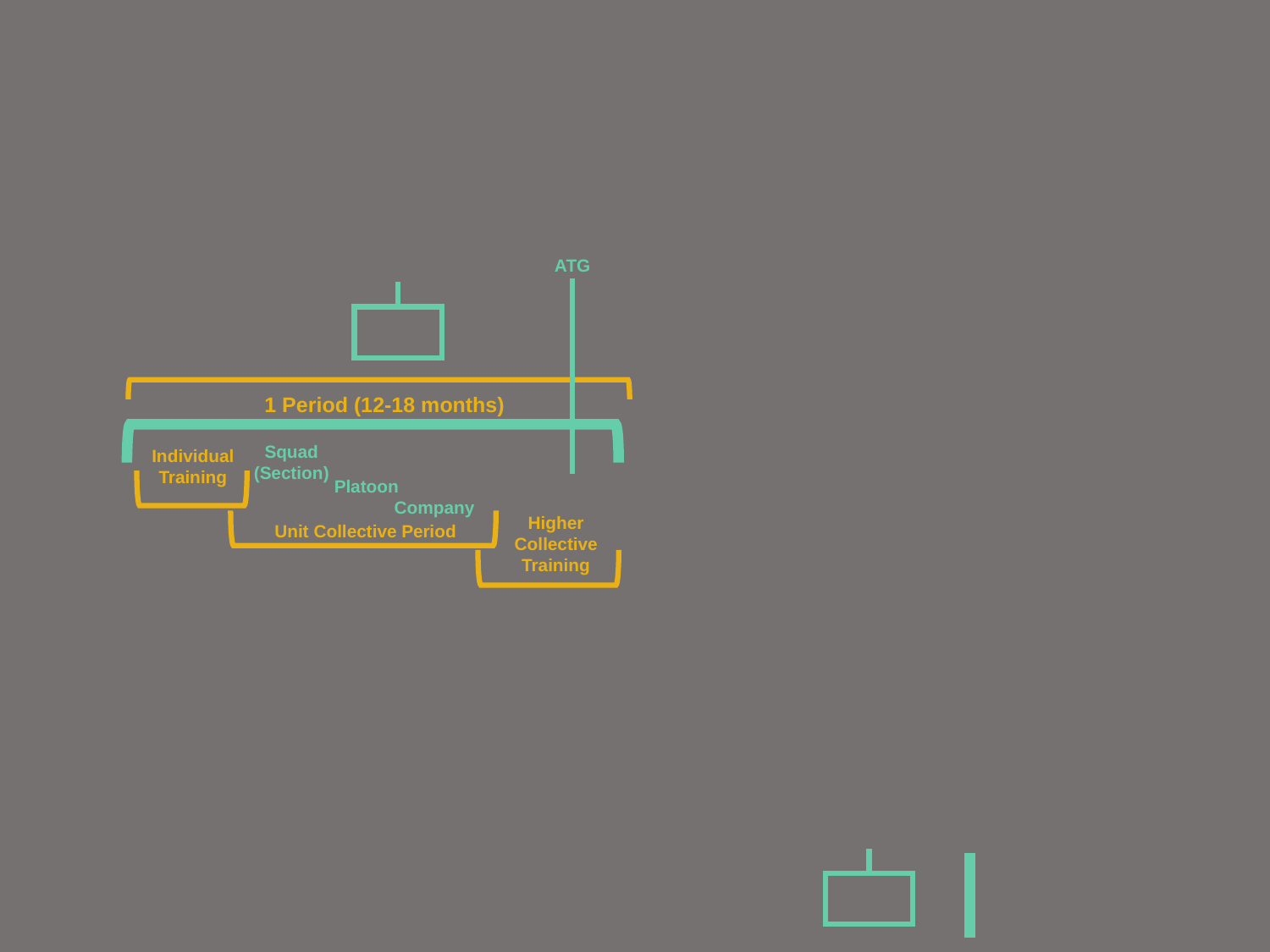

ATG

1 Period (12-18 months)

Squad
(Section)
Individual
Training
Platoon
Company

Higher
Collective
Training
Unit Collective Period